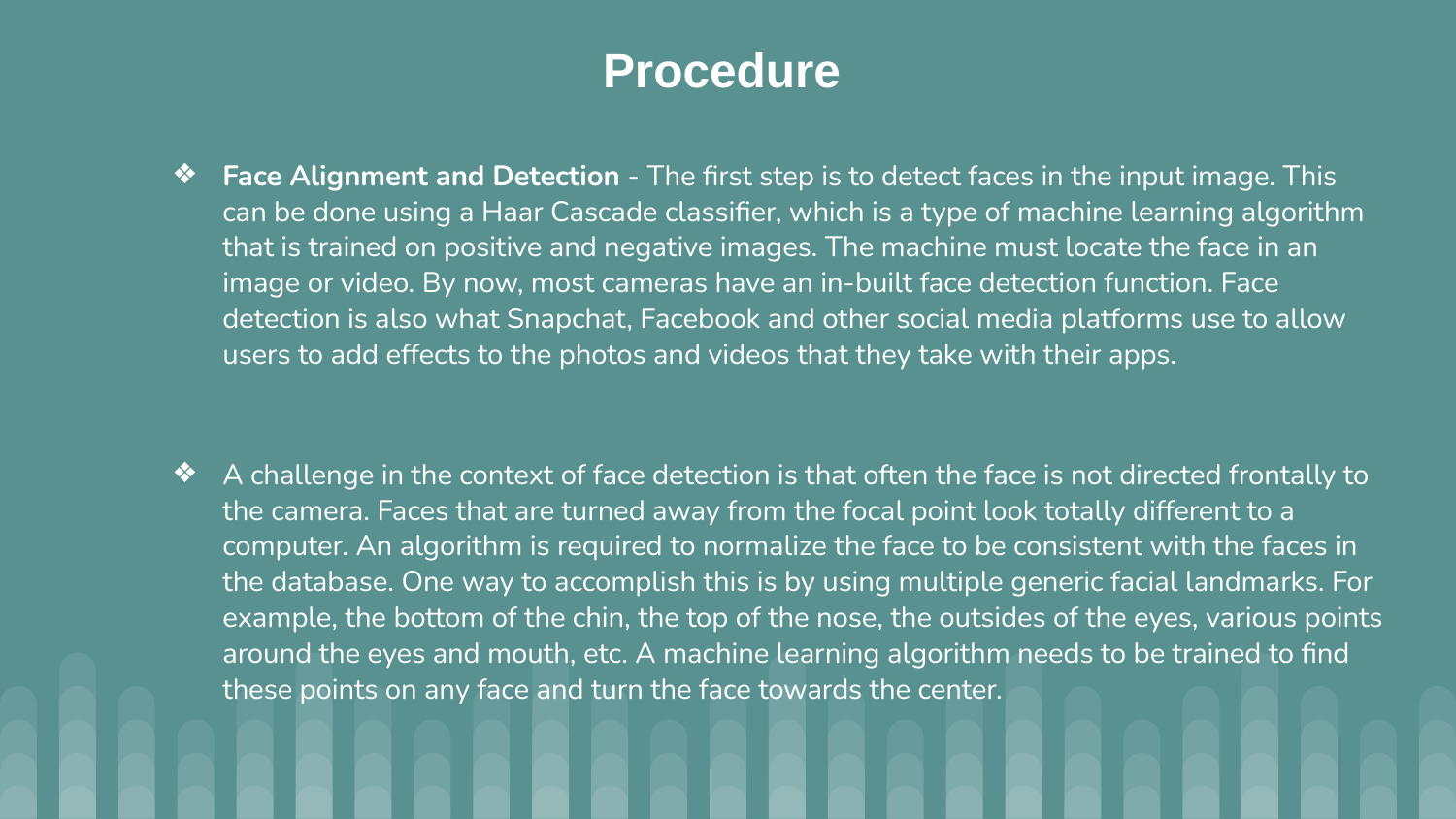

# Procedure
Face Alignment and Detection - The first step is to detect faces in the input image. This can be done using a Haar Cascade classifier, which is a type of machine learning algorithm that is trained on positive and negative images. The machine must locate the face in an image or video. By now, most cameras have an in-built face detection function. Face detection is also what Snapchat, Facebook and other social media platforms use to allow users to add effects to the photos and videos that they take with their apps.

A challenge in the context of face detection is that often the face is not directed frontally to the camera. Faces that are turned away from the focal point look totally different to a computer. An algorithm is required to normalize the face to be consistent with the faces in the database. One way to accomplish this is by using multiple generic facial landmarks. For example, the bottom of the chin, the top of the nose, the outsides of the eyes, various points around the eyes and mouth, etc. A machine learning algorithm needs to be trained to find these points on any face and turn the face towards the center.